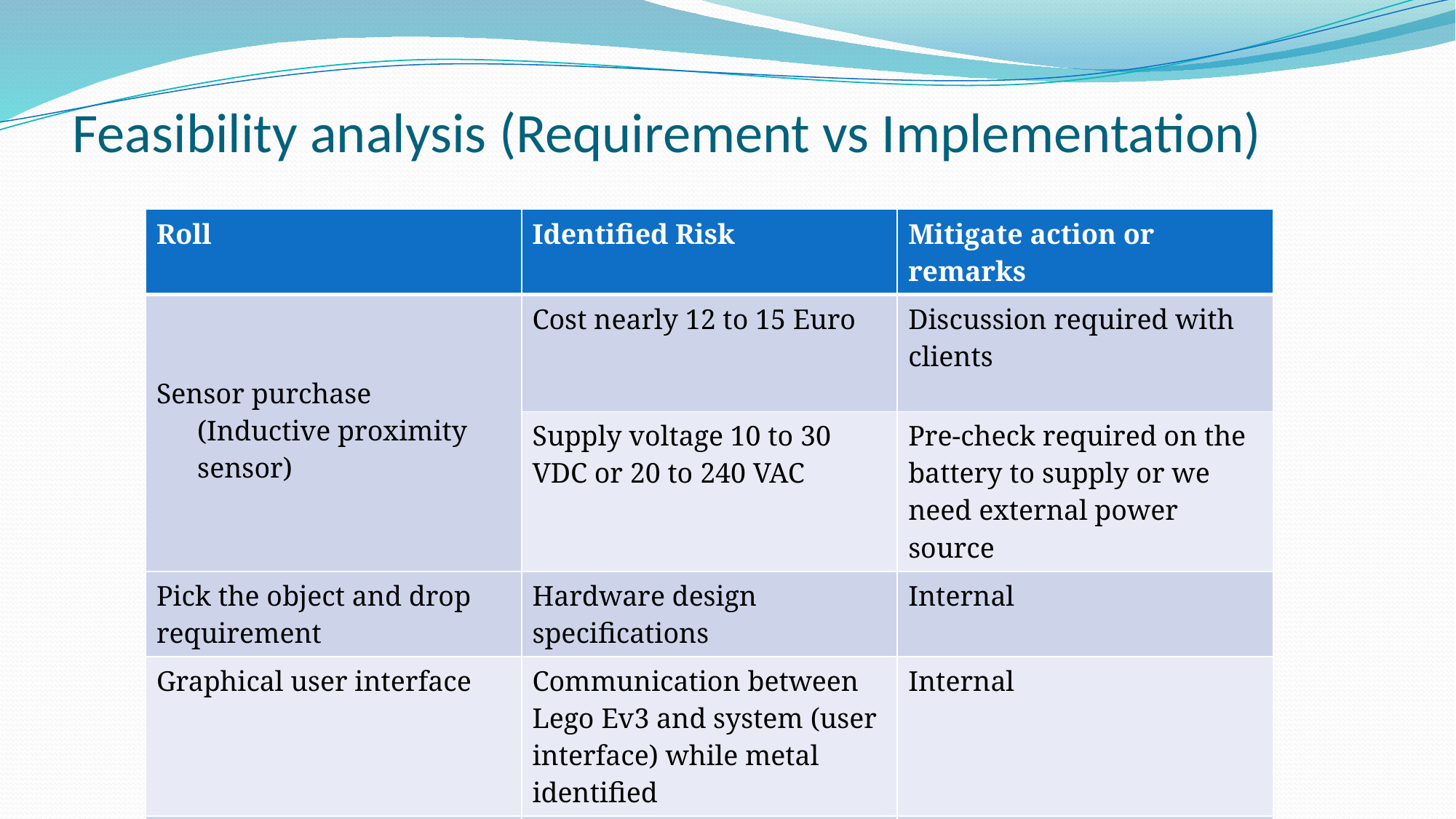

# Feasibility analysis (Requirement vs Implementation)

| Roll | Identified Risk | Mitigate action or remarks |
| --- | --- | --- |
| Sensor purchase (Inductive proximity sensor) | Cost nearly 12 to 15 Euro | Discussion required with clients |
|  | Supply voltage 10 to 30 VDC or 20 to 240 VAC | Pre-check required on the battery to supply or we need external power source |
| Pick the object and drop requirement | Hardware design specifications | Internal |
| Graphical user interface | Communication between Lego Ev3 and system (user interface) while metal identified | Internal |
|  |  |  |